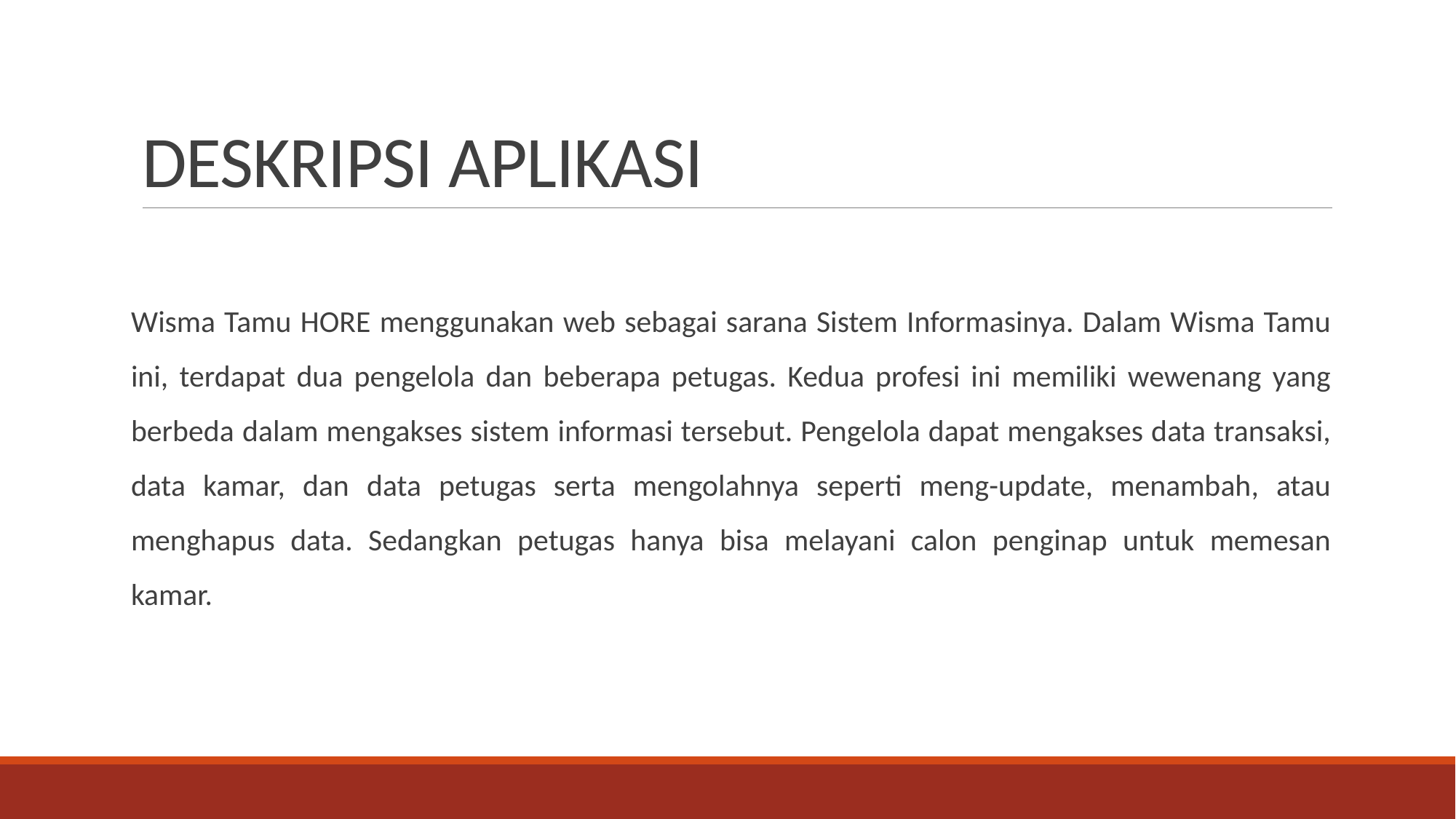

# DESKRIPSI APLIKASI

Wisma Tamu HORE menggunakan web sebagai sarana Sistem Informasinya. Dalam Wisma Tamu ini, terdapat dua pengelola dan beberapa petugas. Kedua profesi ini memiliki wewenang yang berbeda dalam mengakses sistem informasi tersebut. Pengelola dapat mengakses data transaksi, data kamar, dan data petugas serta mengolahnya seperti meng-update, menambah, atau menghapus data. Sedangkan petugas hanya bisa melayani calon penginap untuk memesan kamar.